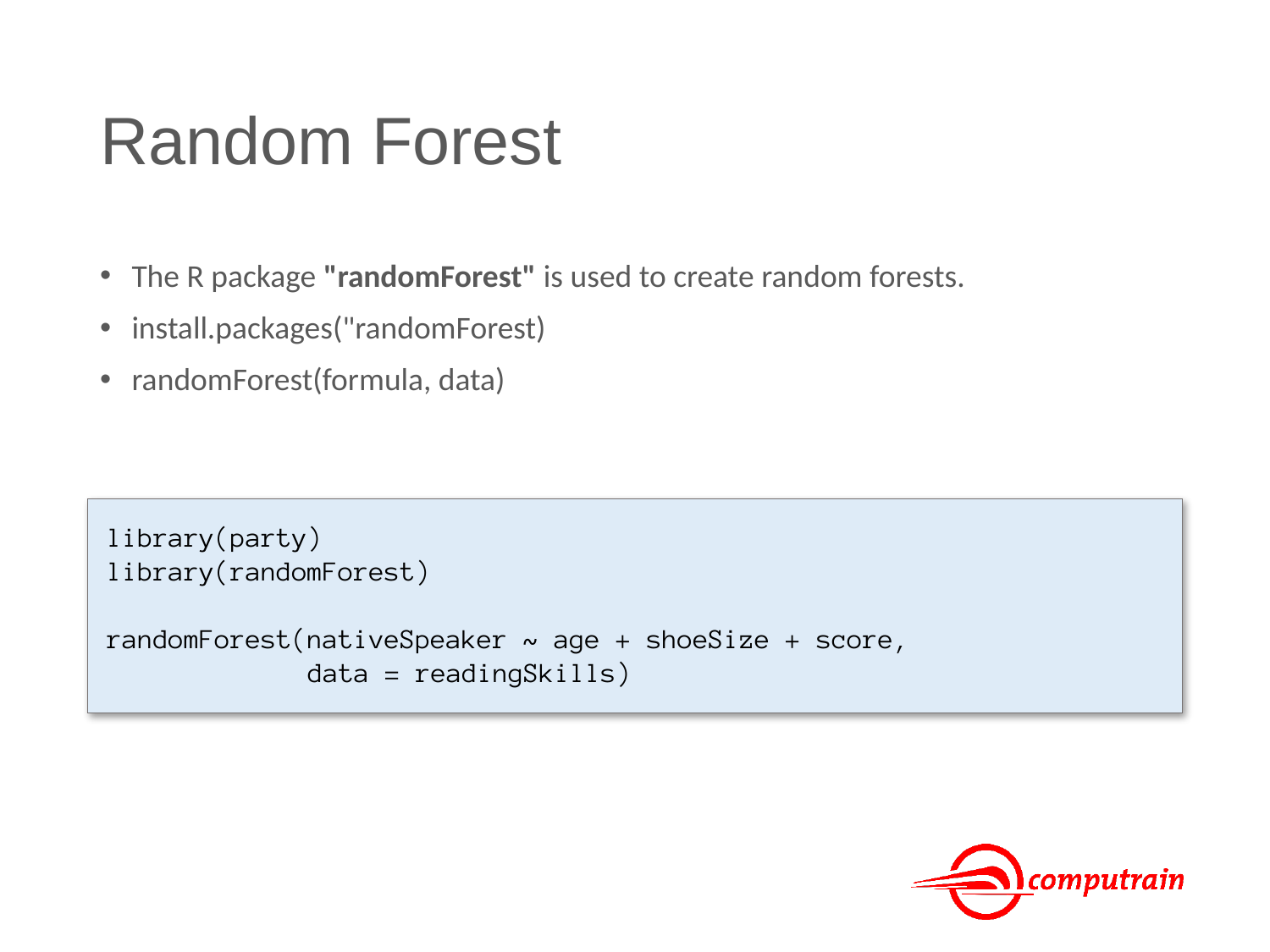

# Random Forest
The R package "randomForest" is used to create random forests.
install.packages("randomForest)
randomForest(formula, data)
library(party)
library(randomForest)

randomForest(nativeSpeaker ~ age + shoeSize + score,
             data = readingSkills)